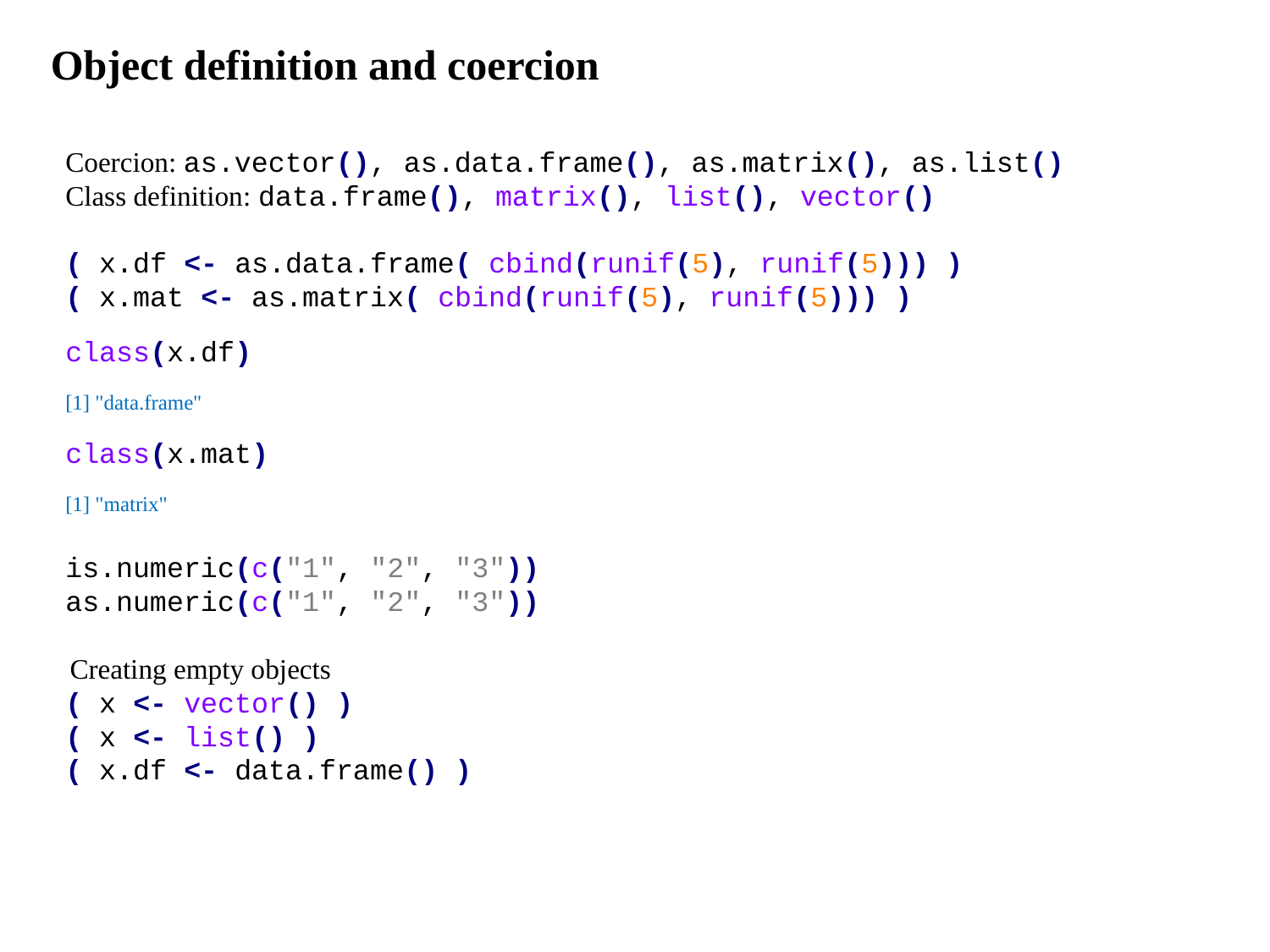

Object definition and coercion
Coercion: as.vector(), as.data.frame(), as.matrix(), as.list()
Class definition: data.frame(), matrix(), list(), vector()

( x.df <- as.data.frame( cbind(runif(5), runif(5))) )
( x.mat <- as.matrix( cbind(runif(5), runif(5))) )

class(x.df)

[1] "data.frame"

class(x.mat)

[1] "matrix"

is.numeric(c("1", "2", "3"))
as.numeric(c("1", "2", "3"))

 Creating empty objects
( x <- vector() )
( x <- list() )
( x.df <- data.frame() )